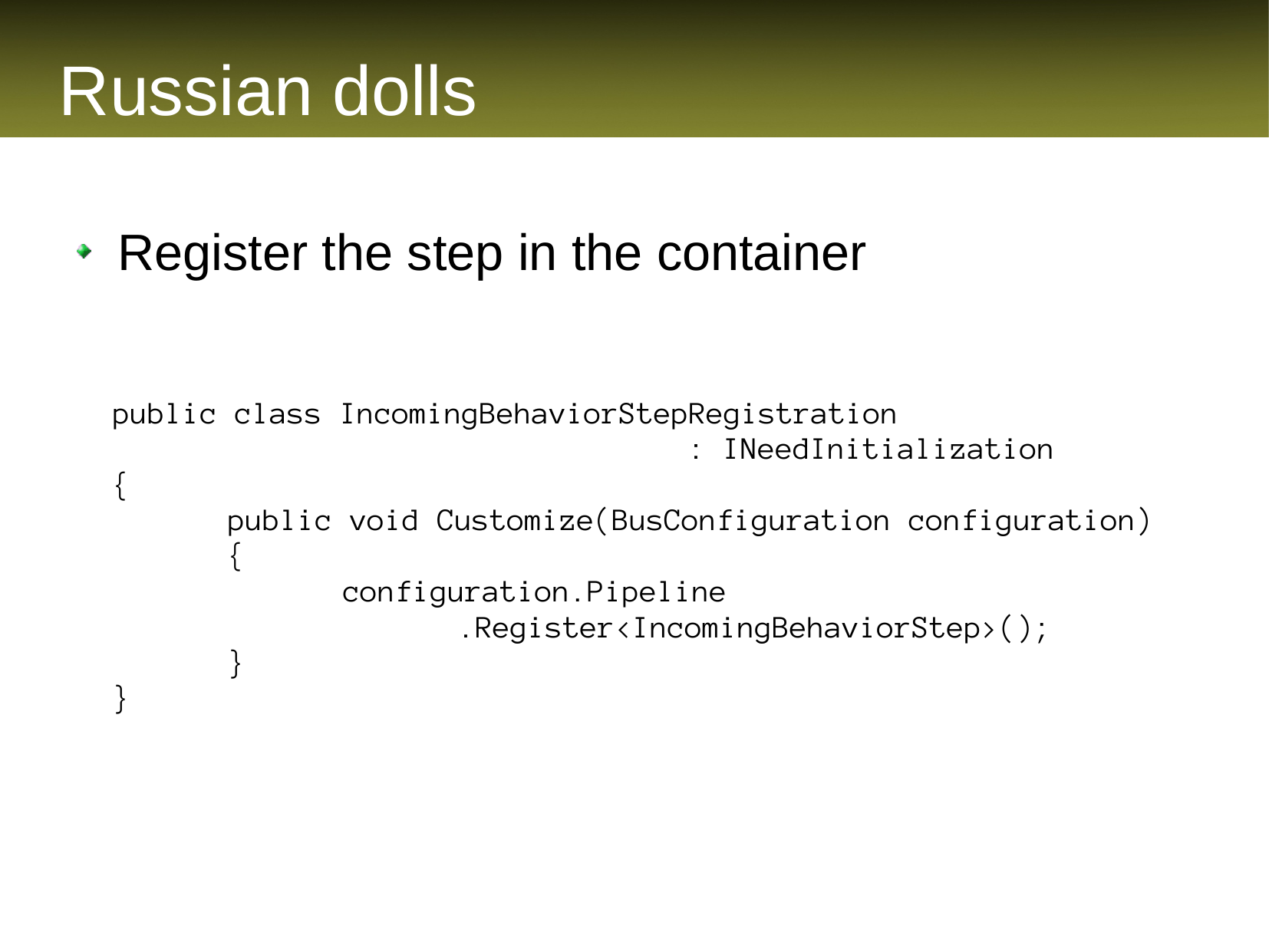

# Russian dolls
Register the step in the container
public class IncomingBehaviorStepRegistration
					: INeedInitialization
{
	public void Customize(BusConfiguration configuration)
	{
   		configuration.Pipeline
			.Register<IncomingBehaviorStep>();
	}
}